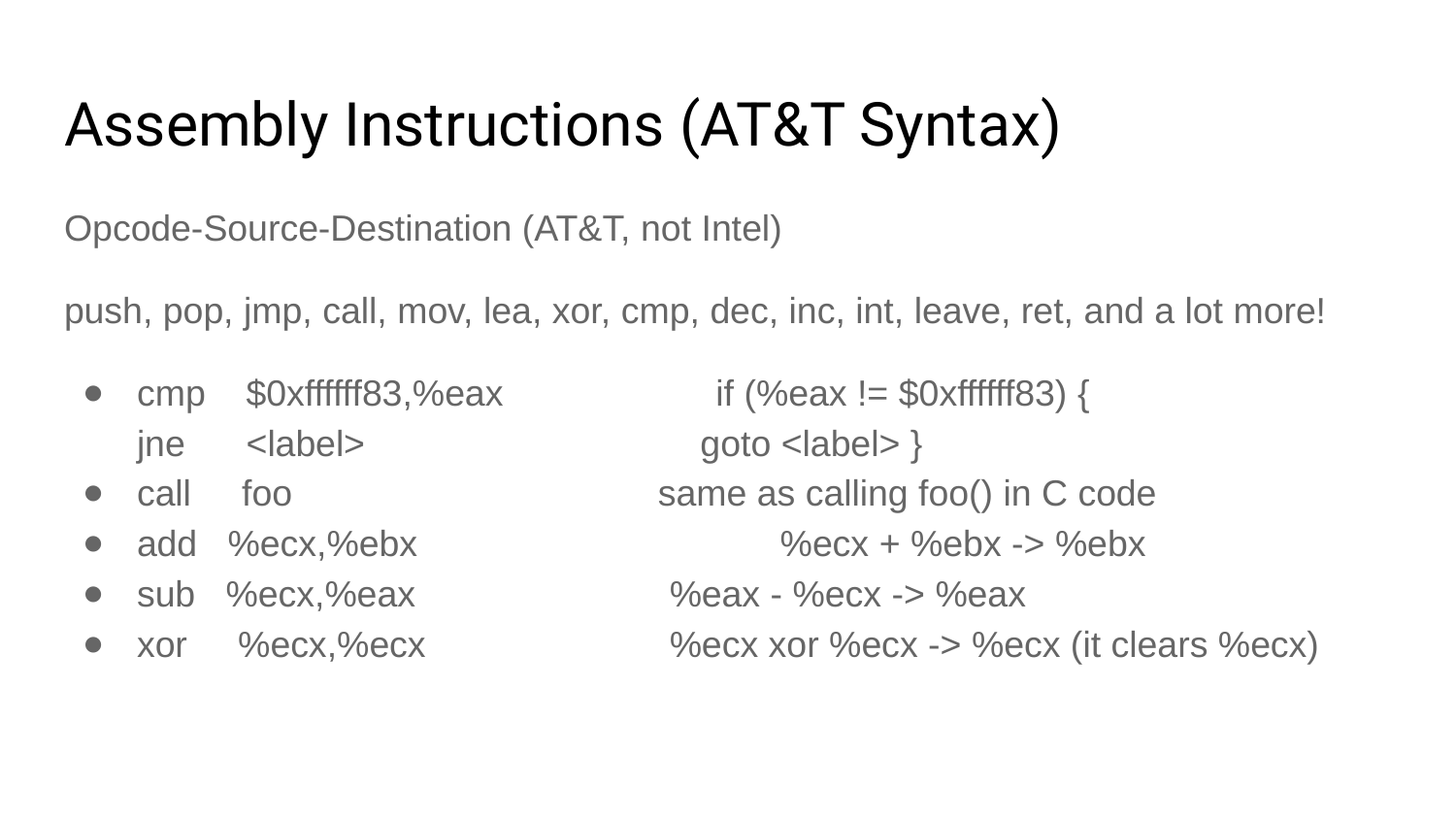

# Assembly Instructions (AT&T Syntax)

Opcode-Source-Destination (AT&T, not Intel)
push, pop, jmp, call, mov, lea, xor, cmp, dec, inc, int, leave, ret, and a lot more!
cmp    $0xffffff83,%eax	              if (%eax != $0xffffff83) {
jne      <label>                                 goto <label> }
call     foo                                    same as calling foo() in C code
add   %ecx,%ebx			      %ecx + %ebx -> %ebx
sub   %ecx,%eax                         %eax - %ecx -> %eax
xor     %ecx,%ecx                        %ecx xor %ecx -> %ecx (it clears %ecx)